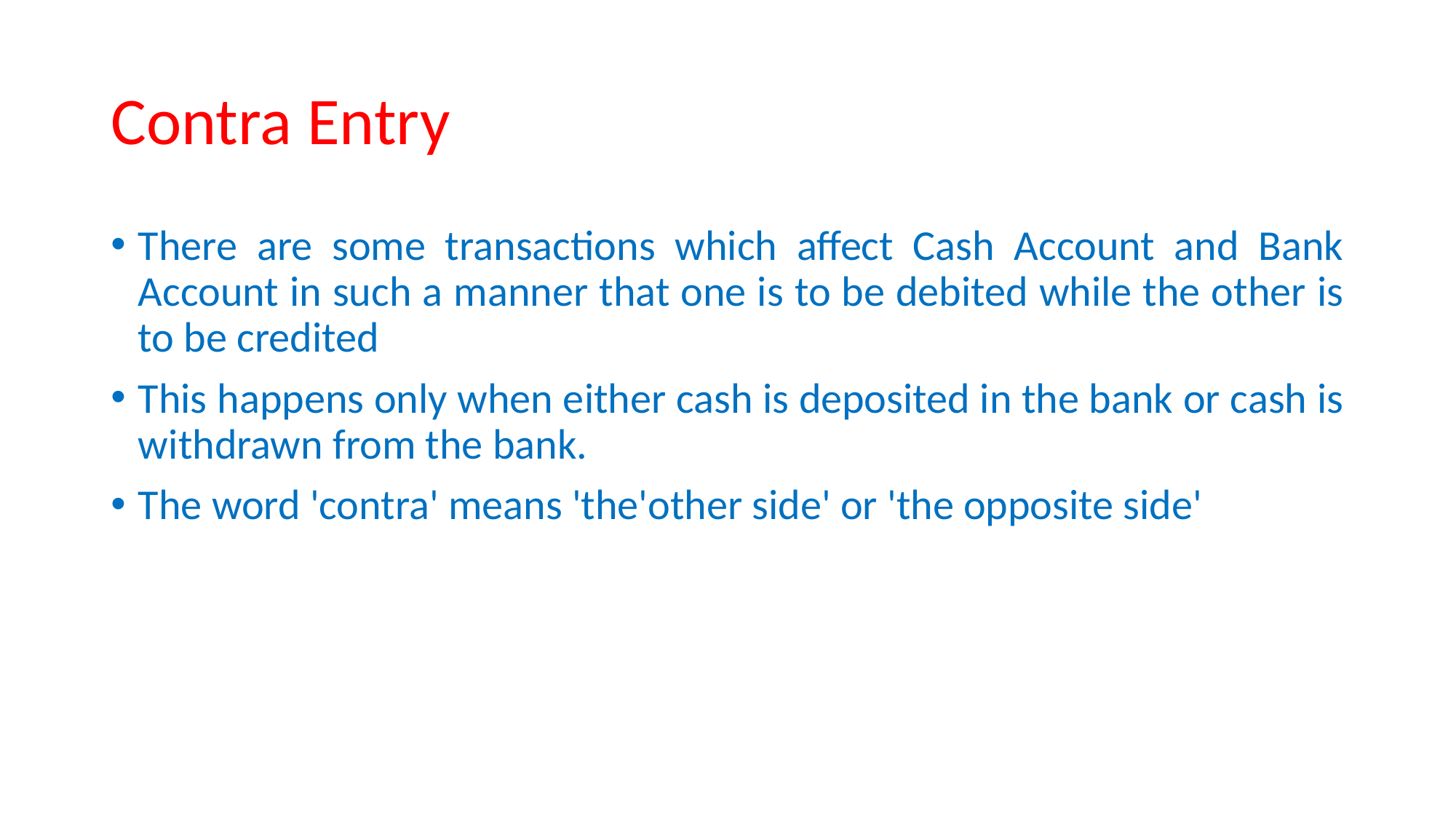

# Contra Entry
There are some transactions which affect Cash Account and Bank Account in such a manner that one is to be debited while the other is to be credited
This happens only when either cash is deposited in the bank or cash is withdrawn from the bank.
The word 'contra' means 'the'other side' or 'the opposite side'